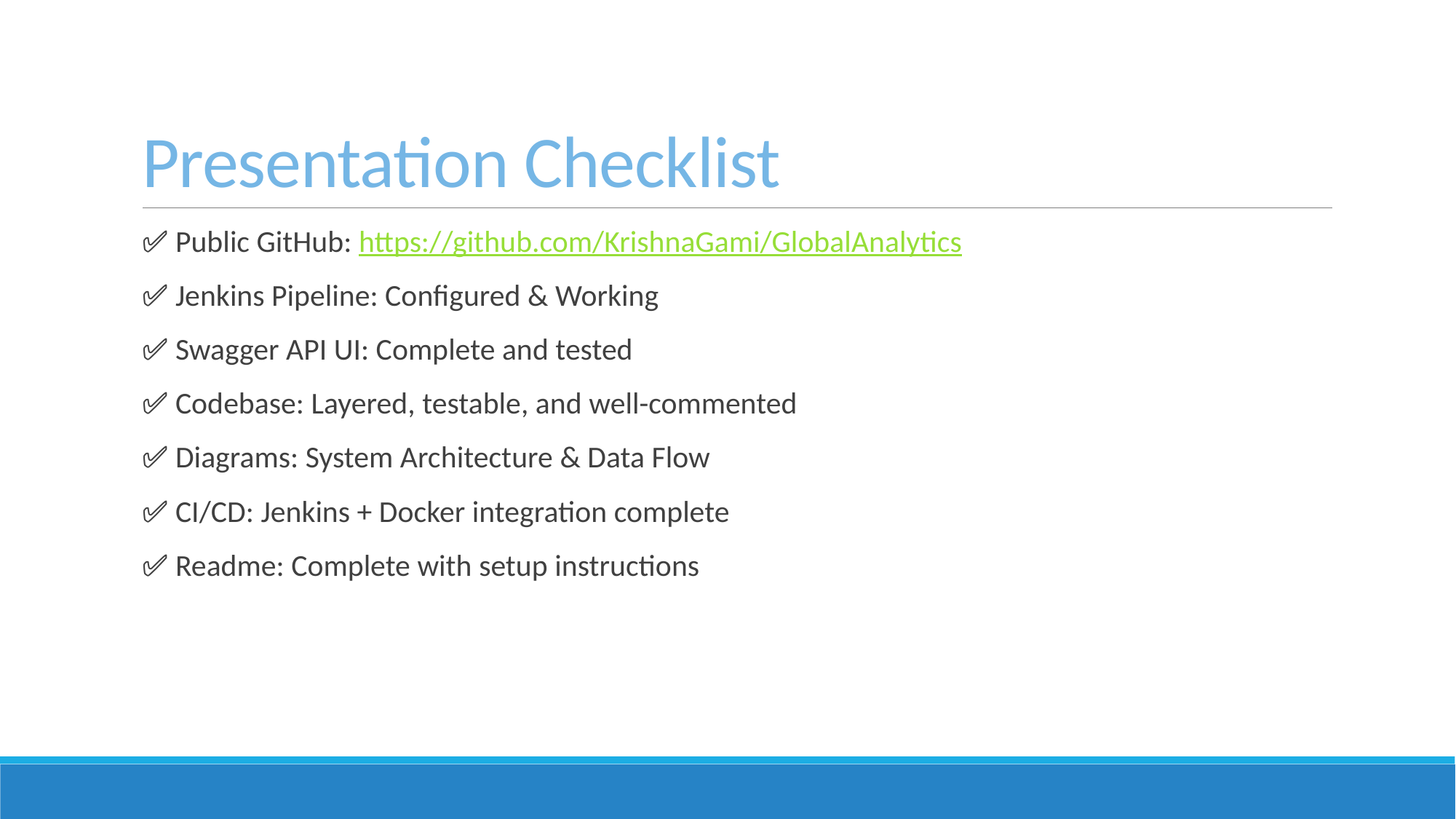

# Presentation Checklist
✅ Public GitHub: https://github.com/KrishnaGami/GlobalAnalytics
✅ Jenkins Pipeline: Configured & Working
✅ Swagger API UI: Complete and tested
✅ Codebase: Layered, testable, and well-commented
✅ Diagrams: System Architecture & Data Flow
✅ CI/CD: Jenkins + Docker integration complete
✅ Readme: Complete with setup instructions